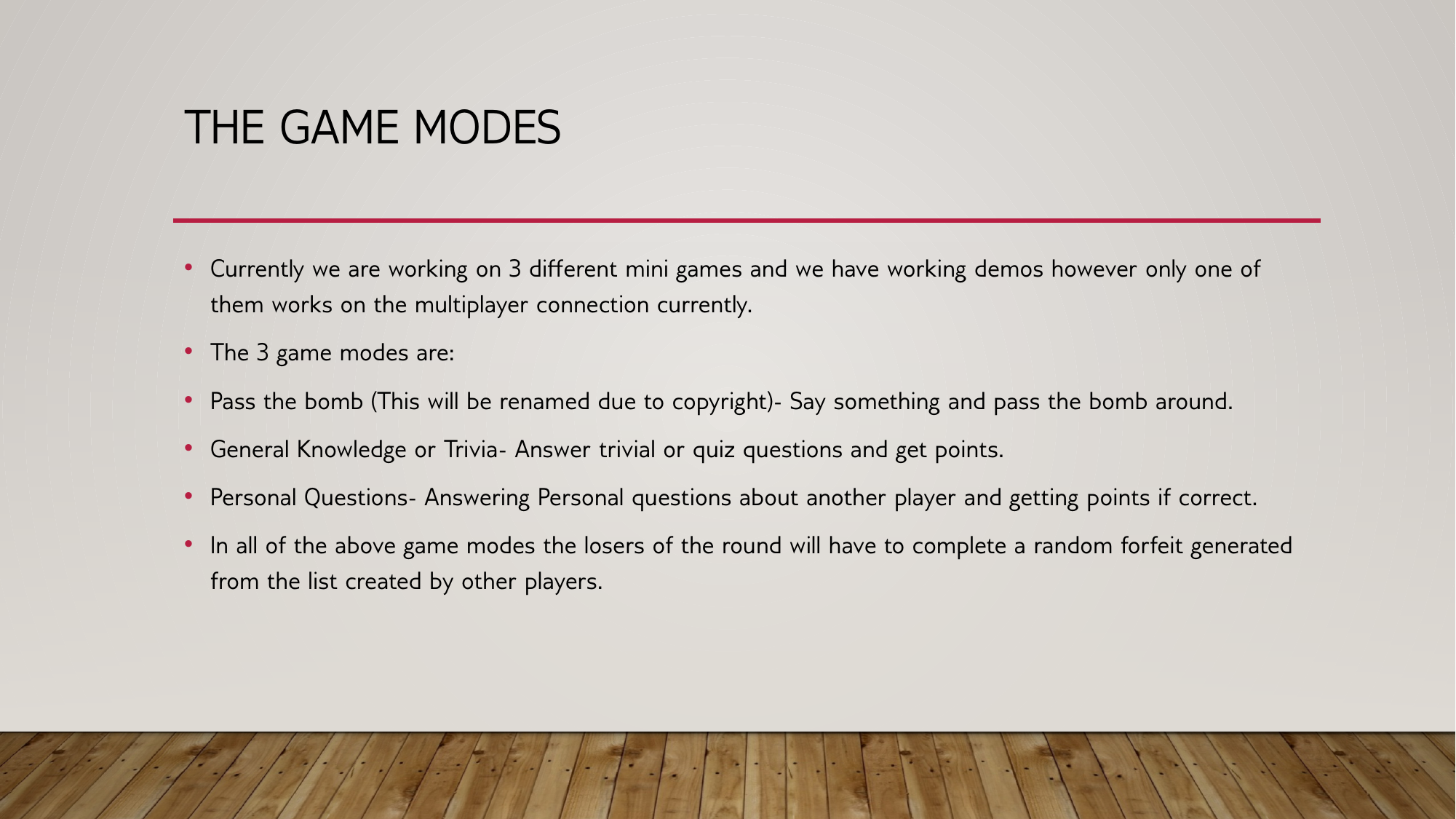

# The game Modes
Currently we are working on 3 different mini games and we have working demos however only one of them works on the multiplayer connection currently.
The 3 game modes are:
Pass the bomb (This will be renamed due to copyright)- Say something and pass the bomb around.
General Knowledge or Trivia- Answer trivial or quiz questions and get points.
Personal Questions- Answering Personal questions about another player and getting points if correct.
In all of the above game modes the losers of the round will have to complete a random forfeit generated from the list created by other players.